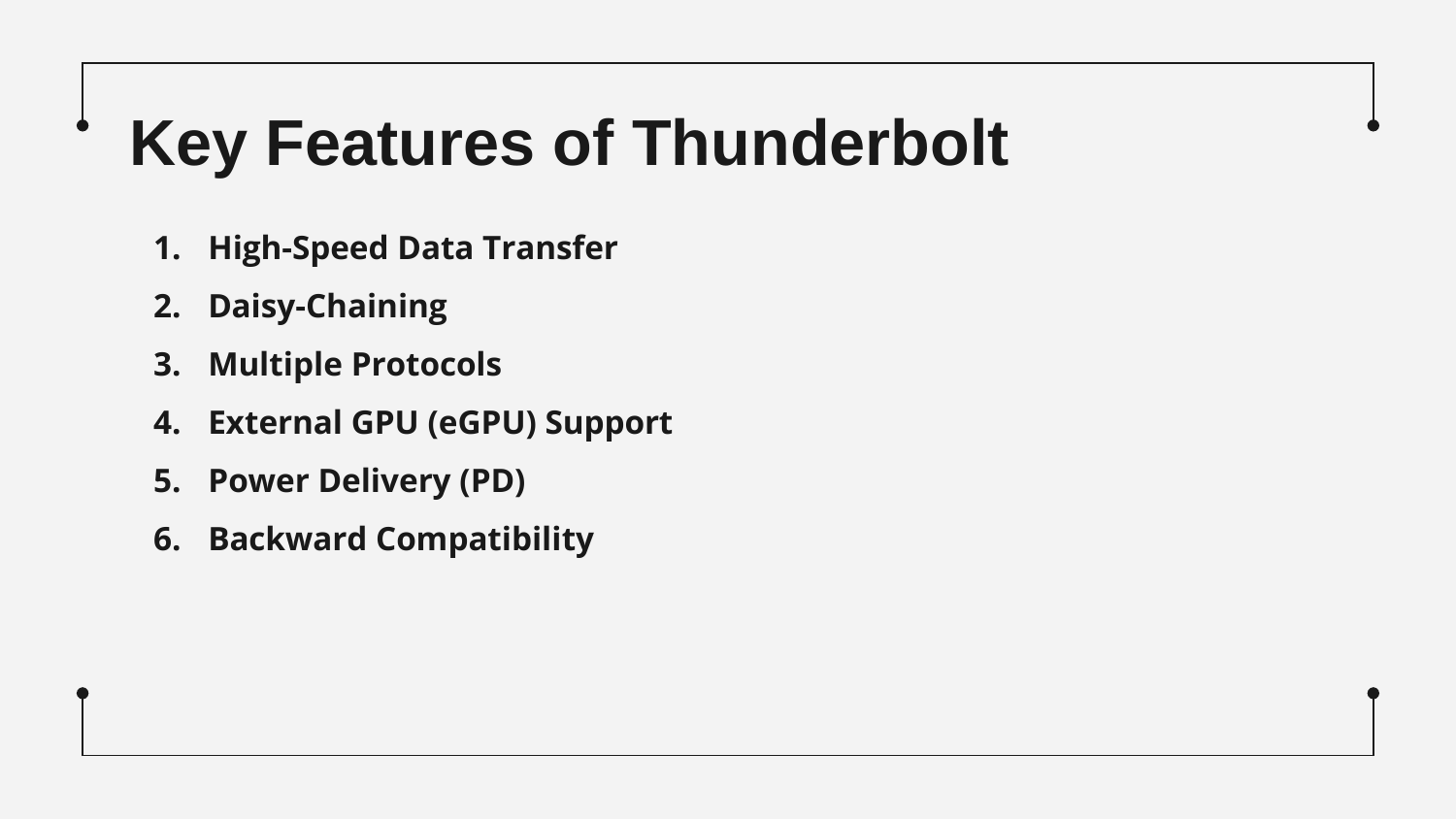

# Key Features of Thunderbolt
High-Speed Data Transfer
Daisy-Chaining
Multiple Protocols
External GPU (eGPU) Support
Power Delivery (PD)
Backward Compatibility